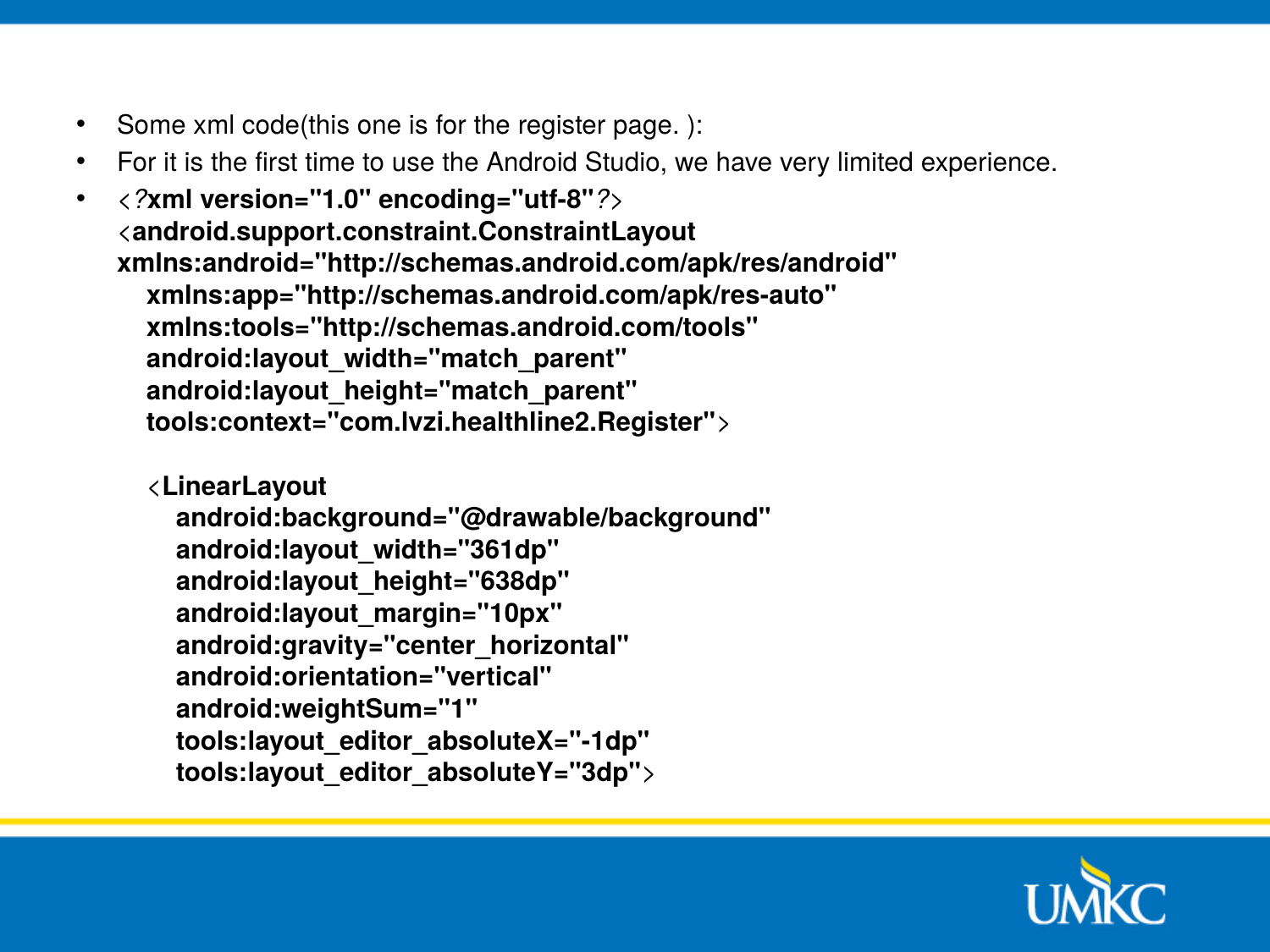

Some xml code(this one is for the register page. ):
For it is the first time to use the Android Studio, we have very limited experience.
<?xml version="1.0" encoding="utf-8"?>
<android.support.constraint.ConstraintLayout xmlns:android="http://schemas.android.com/apk/res/android"
    xmlns:app="http://schemas.android.com/apk/res-auto"
    xmlns:tools="http://schemas.android.com/tools"
    android:layout_width="match_parent"
    android:layout_height="match_parent"
    tools:context="com.lvzi.healthline2.Register">
    <LinearLayout
        android:background="@drawable/background"
        android:layout_width="361dp"
        android:layout_height="638dp"
        android:layout_margin="10px"
        android:gravity="center_horizontal"
        android:orientation="vertical"
        android:weightSum="1"
        tools:layout_editor_absoluteX="-1dp"
        tools:layout_editor_absoluteY="3dp">